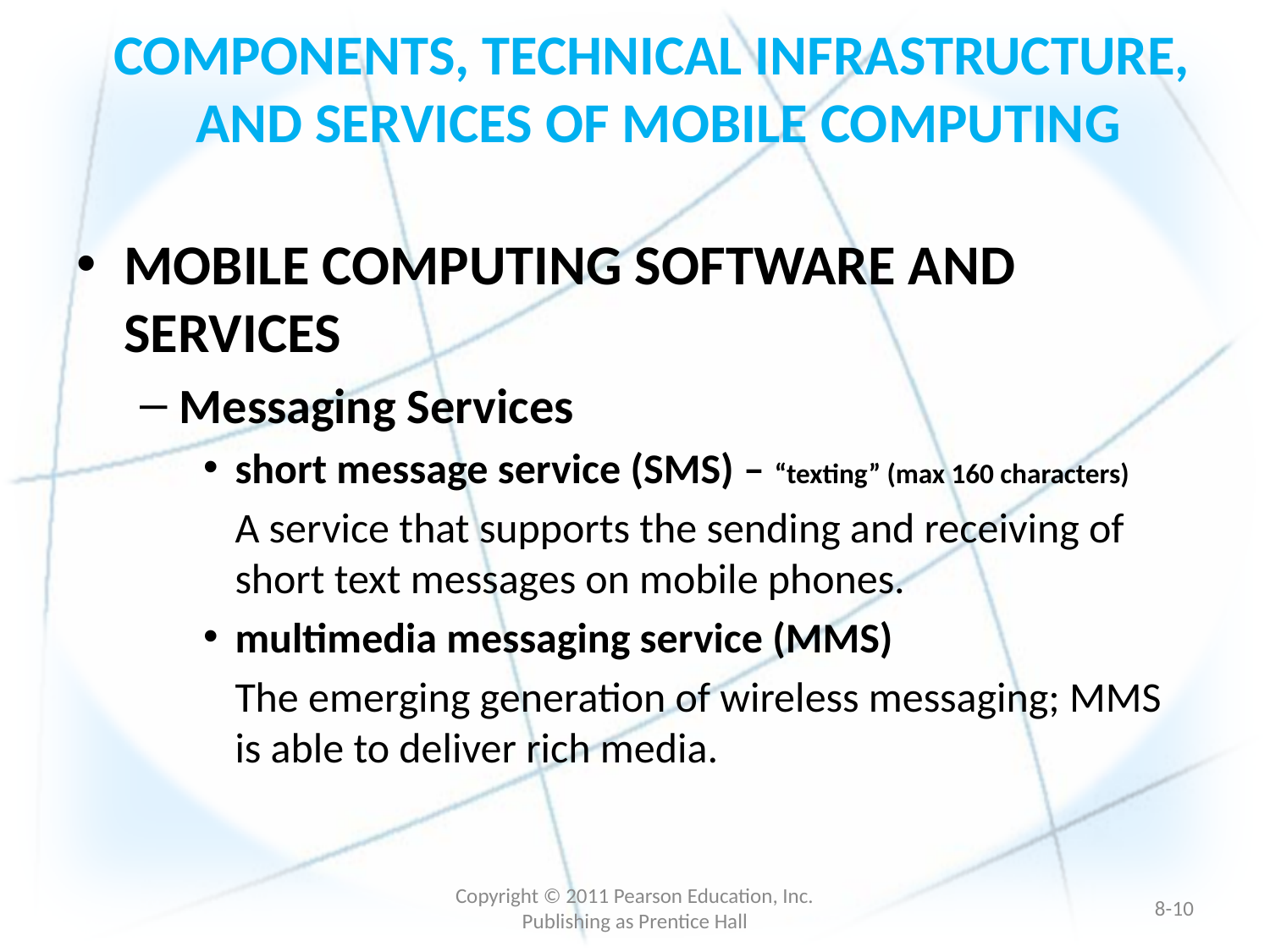

# COMPONENTS, TECHNICAL INFRASTRUCTURE, AND SERVICES OF MOBILE COMPUTING
MOBILE COMPUTING SOFTWARE AND SERVICES
Messaging Services
short message service (SMS) – “texting” (max 160 characters)
	A service that supports the sending and receiving of short text messages on mobile phones.
multimedia messaging service (MMS)
	The emerging generation of wireless messaging; MMS is able to deliver rich media.
Copyright © 2011 Pearson Education, Inc. Publishing as Prentice Hall
8-10